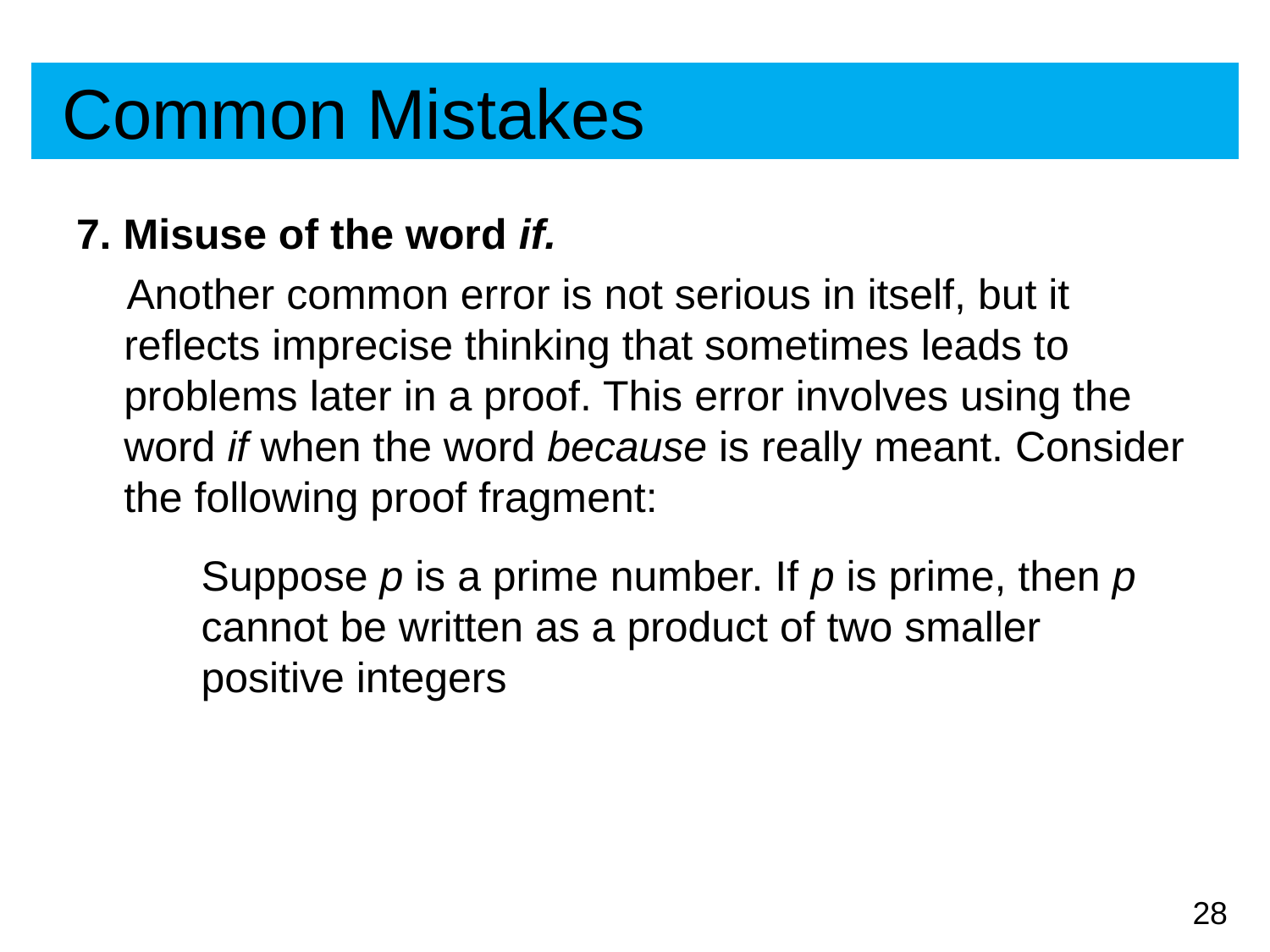

# Common Mistakes
7. Misuse of the word if.
Another common error is not serious in itself, but it reflects imprecise thinking that sometimes leads to problems later in a proof. This error involves using the word if when the word because is really meant. Consider the following proof fragment:

Suppose p is a prime number. If p is prime, then p cannot be written as a product of two smaller positive integers